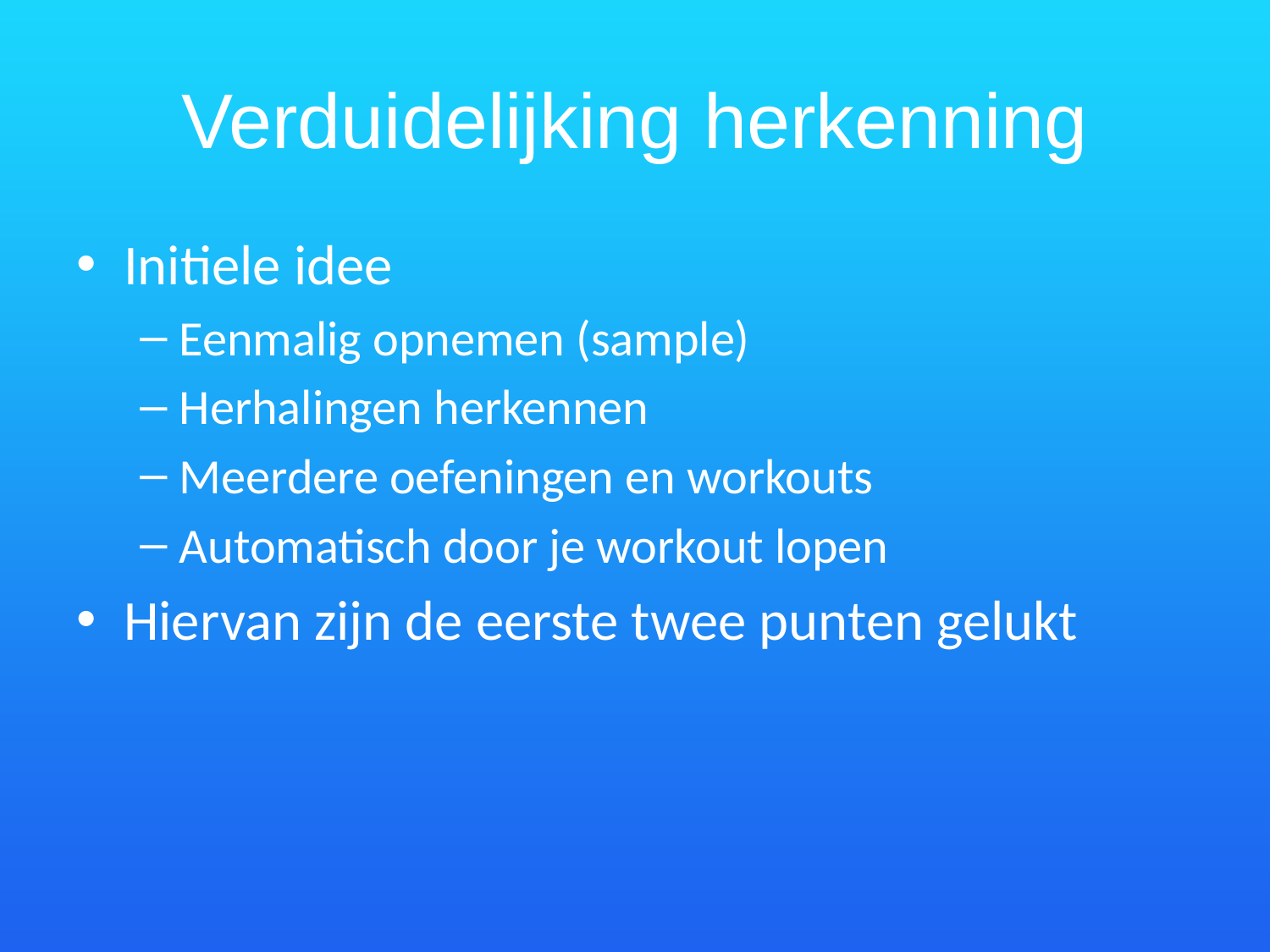

# Verduidelijking herkenning
Initiele idee
Eenmalig opnemen (sample)
Herhalingen herkennen
Meerdere oefeningen en workouts
Automatisch door je workout lopen
Hiervan zijn de eerste twee punten gelukt